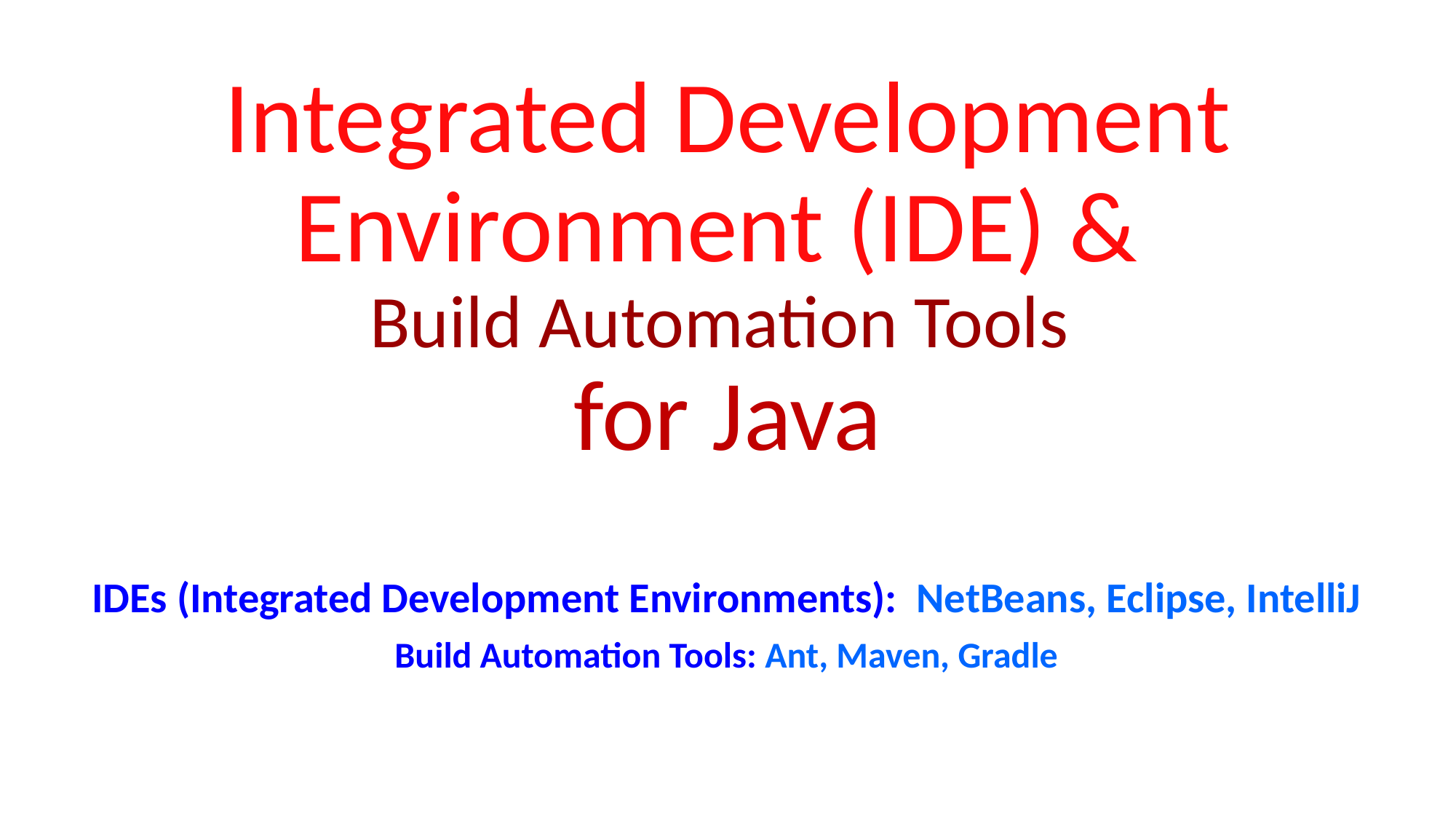

# Integrated Development Environment (IDE) & Build Automation Tools for Java
IDEs (Integrated Development Environments):  NetBeans, Eclipse, IntelliJ
Build Automation Tools: Ant, Maven, Gradle